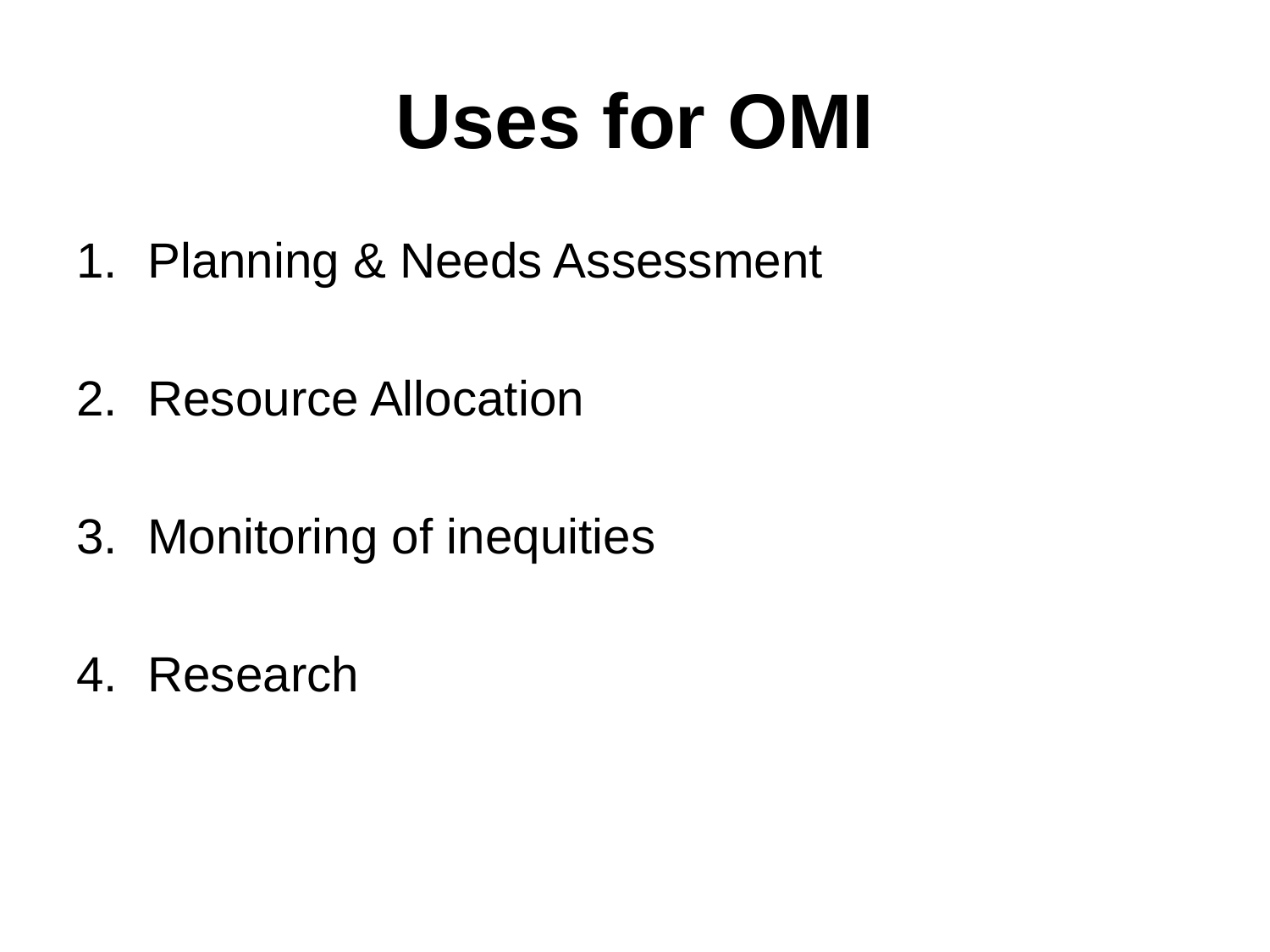

# Uses for OMI
Planning & Needs Assessment

Resource Allocation

Monitoring of inequities

Research